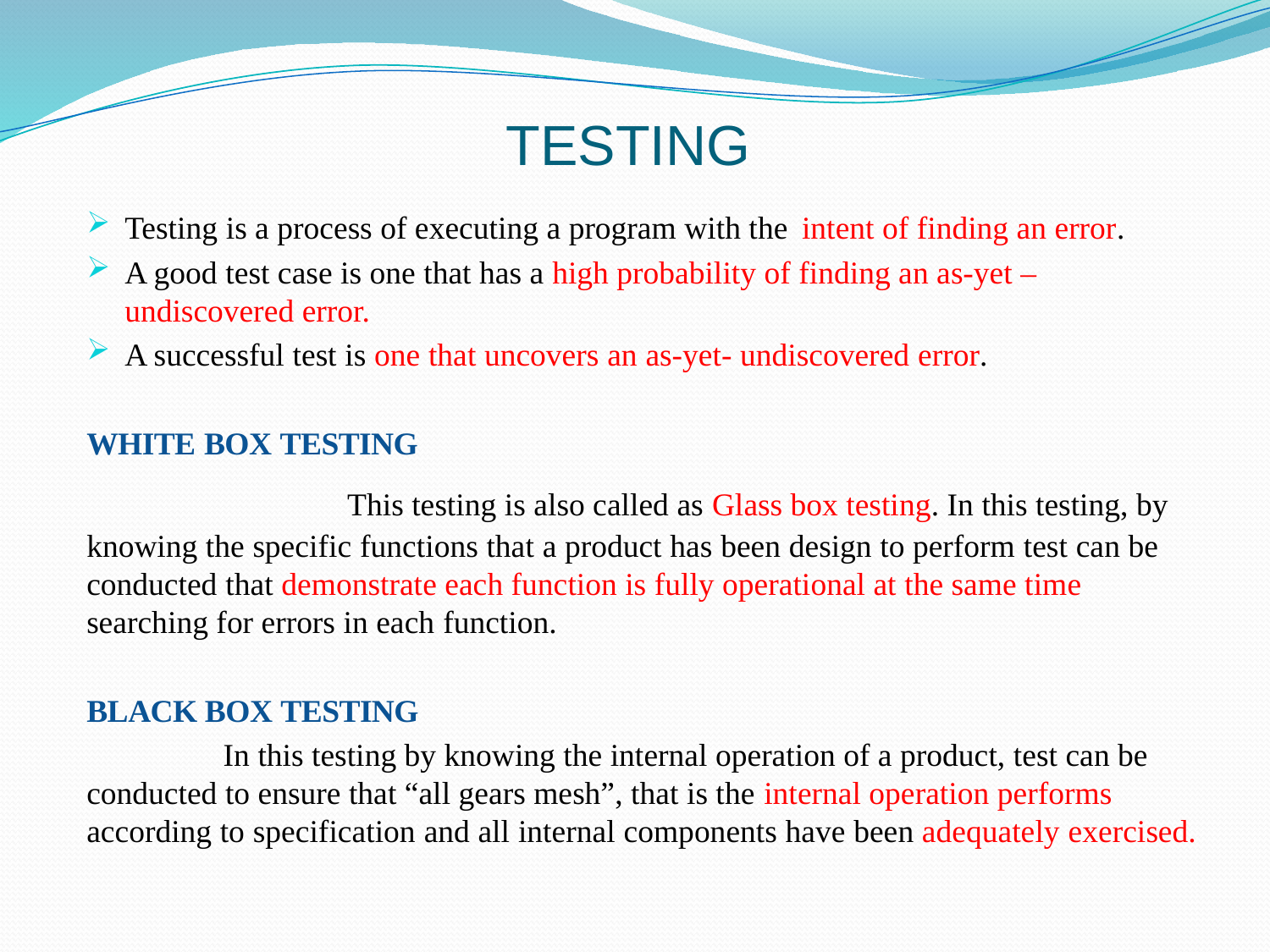

# TESTING
Testing is a process of executing a program with the intent of finding an error.
A good test case is one that has a high probability of finding an as-yet –undiscovered error.
A successful test is one that uncovers an as-yet- undiscovered error.

WHITE BOX TESTING
                      This testing is also called as Glass box testing. In this testing, by knowing the specific functions that a product has been design to perform test can be conducted that demonstrate each function is fully operational at the same time searching for errors in each function.

BLACK BOX TESTING
                 In this testing by knowing the internal operation of a product, test can be conducted to ensure that “all gears mesh”, that is the internal operation performs according to specification and all internal components have been adequately exercised.